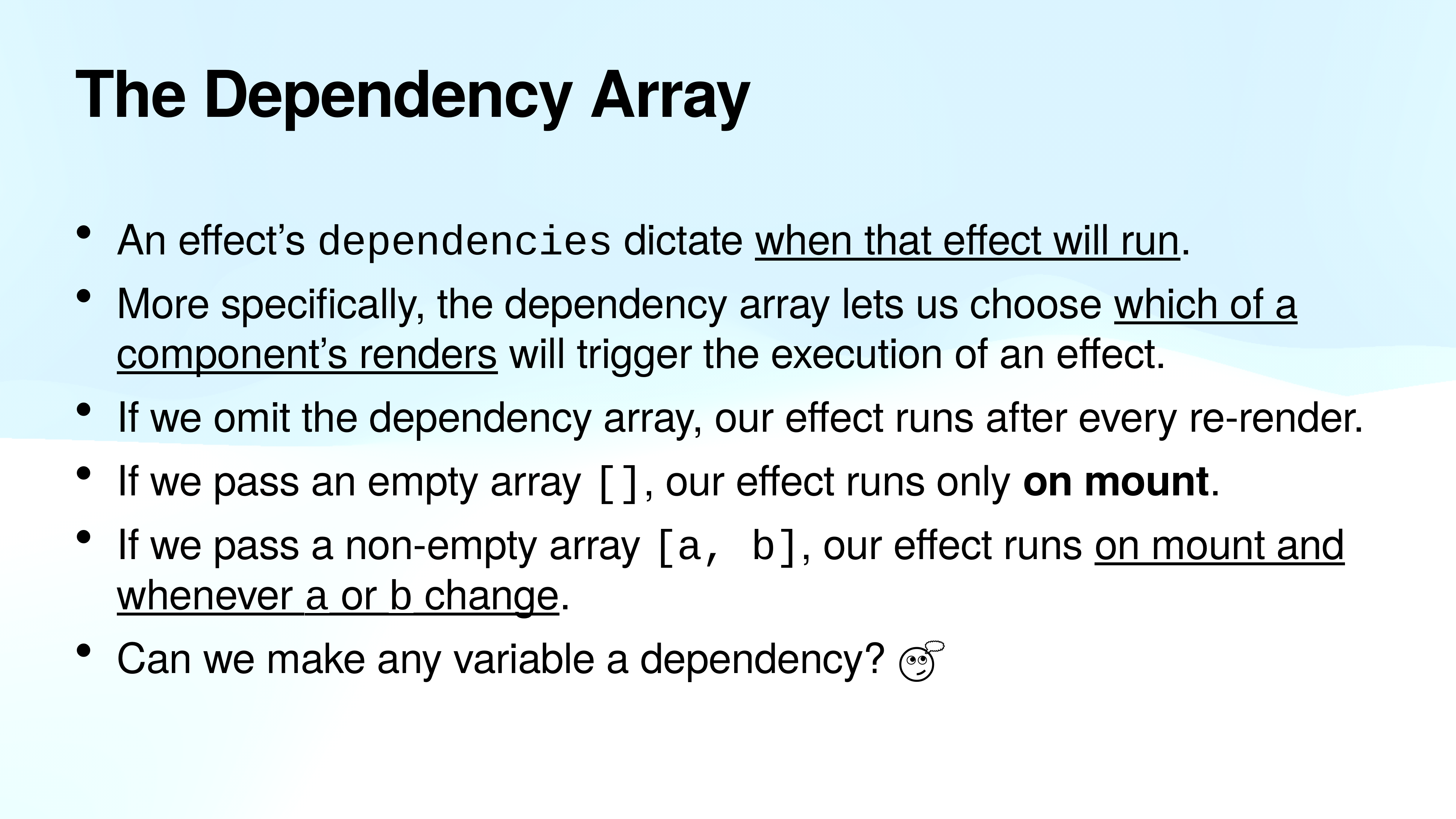

# The Dependency Array
An effect’s dependencies dictate when that effect will run.
More specifically, the dependency array lets us choose which of a component’s renders will trigger the execution of an effect.
If we omit the dependency array, our effect runs after every re-render.
If we pass an empty array [], our effect runs only on mount.
If we pass a non-empty array [a, b], our effect runs on mount and whenever a or b change.
Can we make any variable a dependency? 🤔